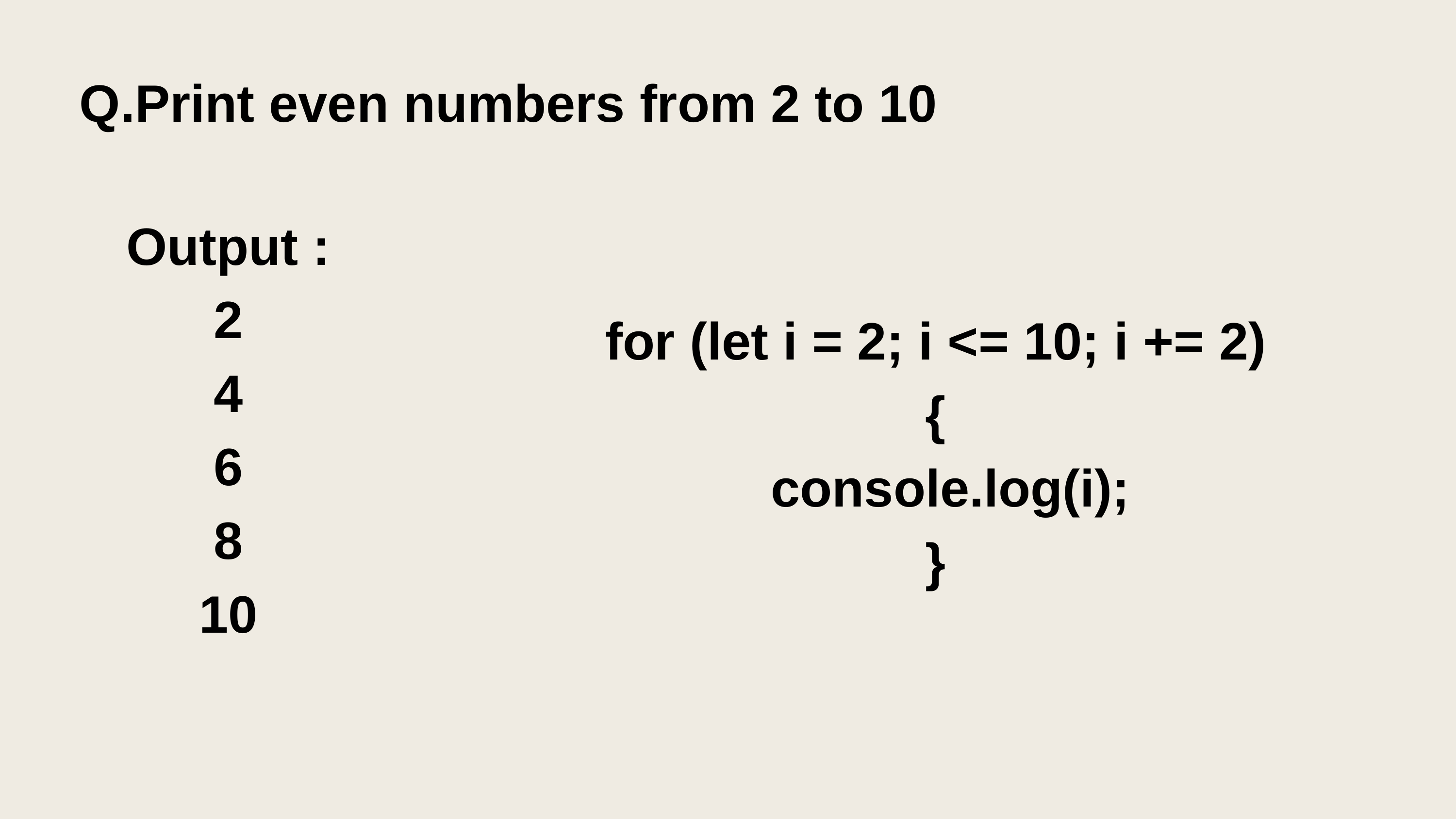

Q.Print even numbers from 2 to 10
Output :
2
4
6
8
10
for (let i = 2; i <= 10; i += 2) {
  console.log(i);
}